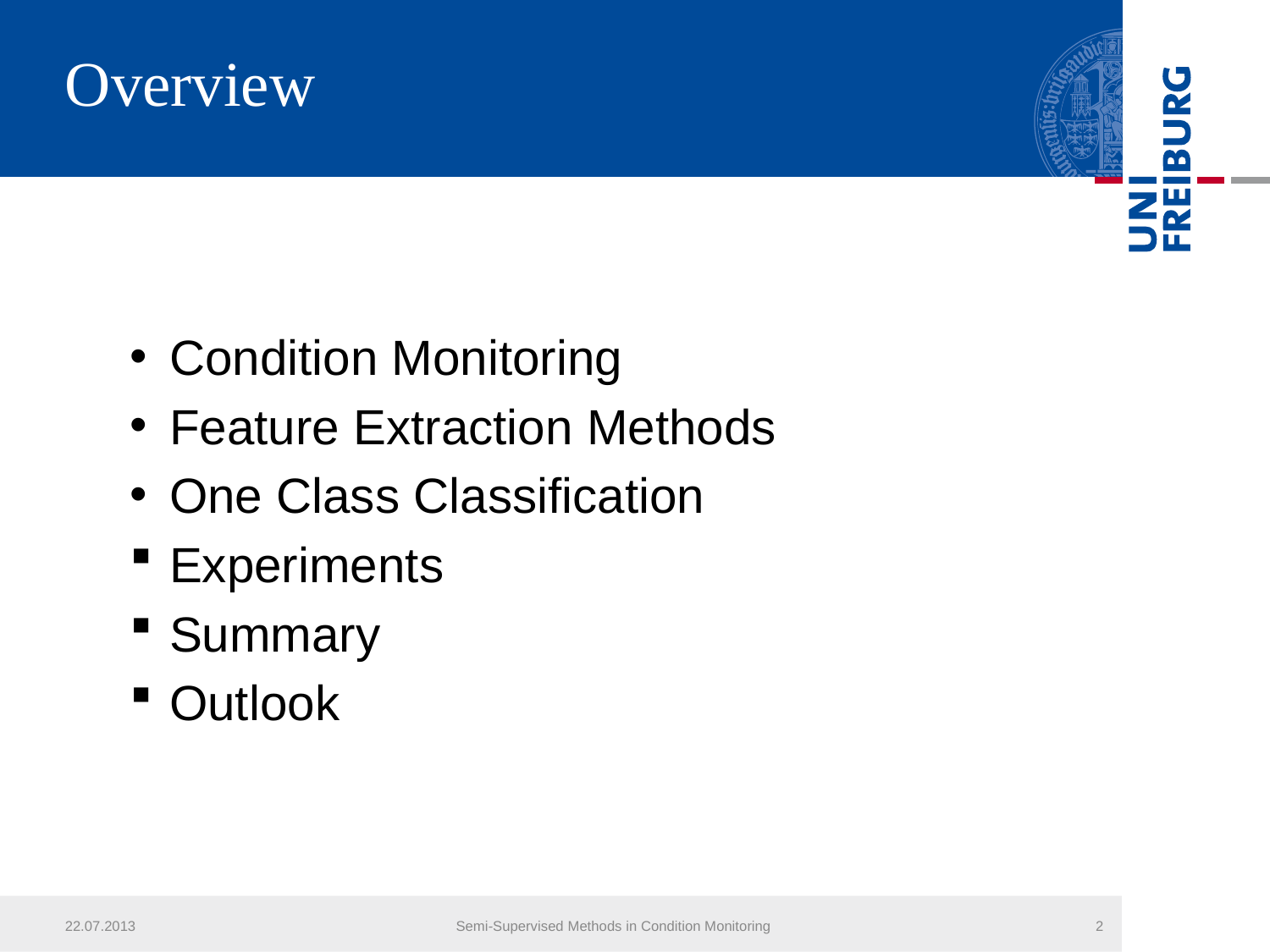

# Overview

Condition Monitoring
Feature Extraction Methods
One Class Classification
Experiments
Summary
Outlook

22.07.2013
Semi-Supervised Methods in Condition Monitoring
2